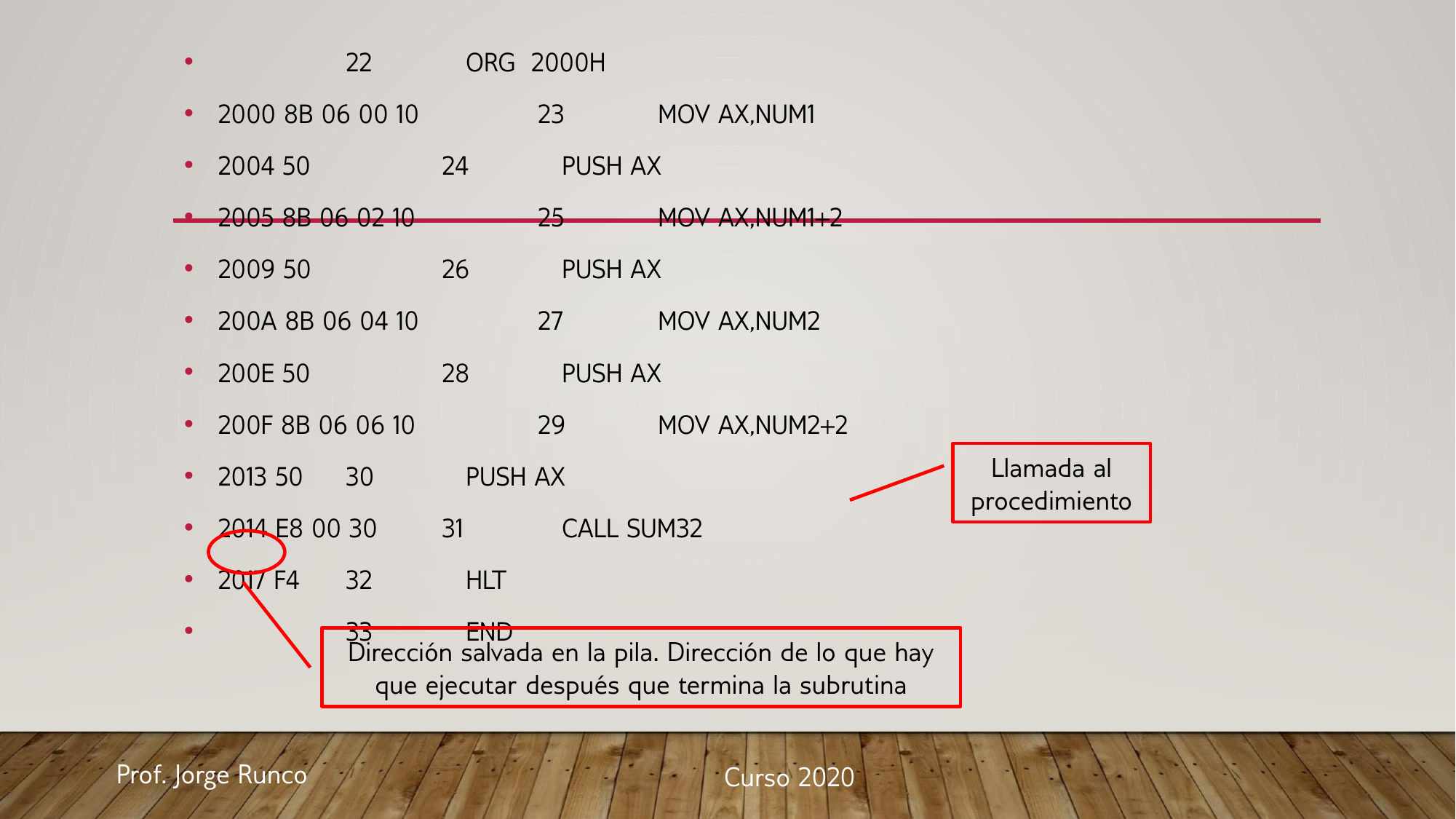

22	        ORG  2000H
 2000 8B 06 00 10	     23	        MOV AX,NUM1
 2004 50		     24	        PUSH AX
 2005 8B 06 02 10	     25	        MOV AX,NUM1+2
 2009 50		     26	        PUSH AX
 200A 8B 06 04 10	     27	        MOV AX,NUM2
 200E 50		     28	        PUSH AX
 200F 8B 06 06 10	     29	        MOV AX,NUM2+2
 2013 50		     30	        PUSH AX
 2014 E8 00 30		     31	        CALL SUM32
 2017 F4		     32	        HLT
			     33	        END
Llamada al procedimiento

Dirección salvada en la pila. Dirección de lo que hay que ejecutar después que termina la subrutina